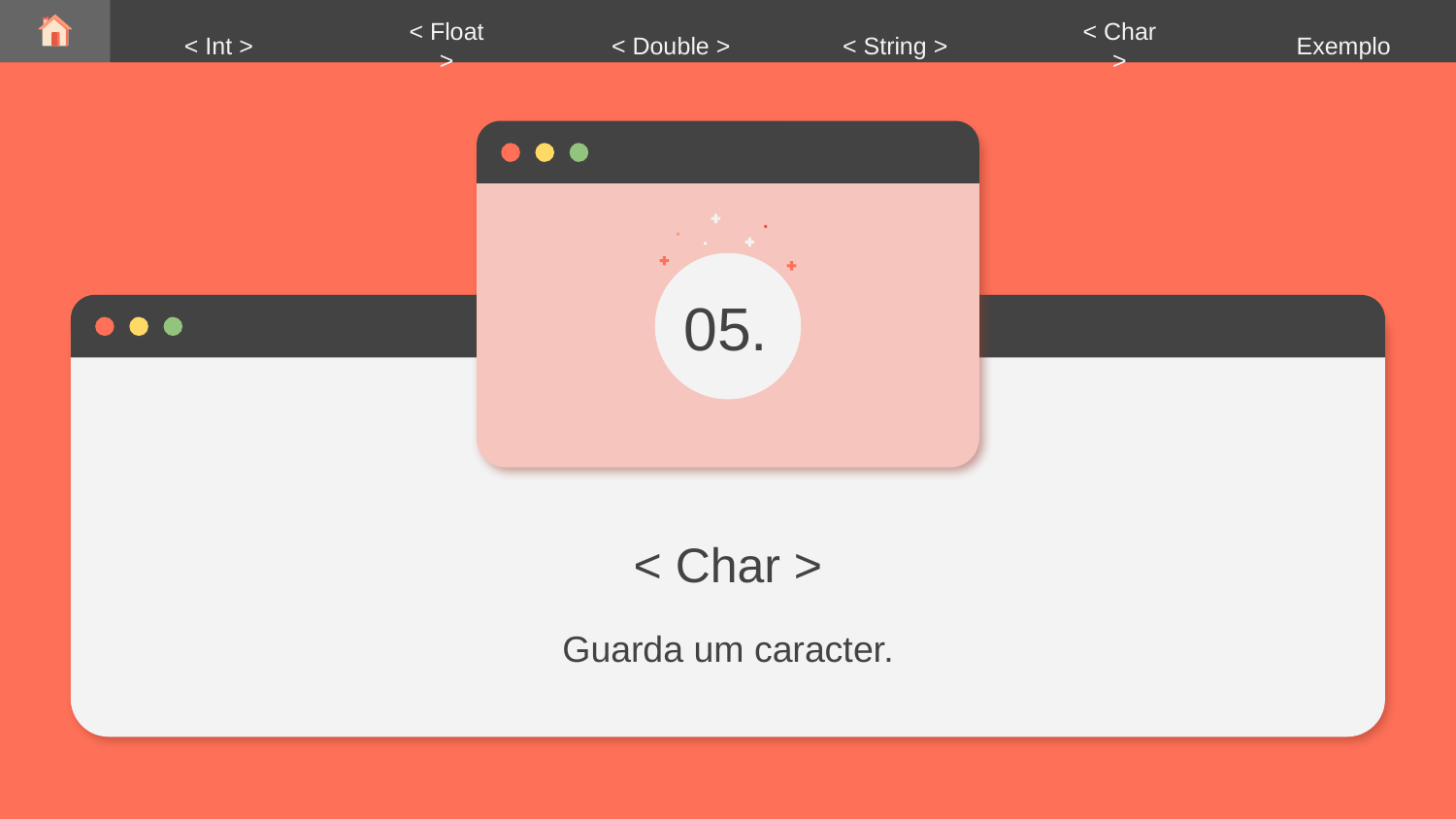

< String >
< Int >
< Float >
< Double >
< Char >
Exemplo

05.

# < Char >
Guarda um caracter.